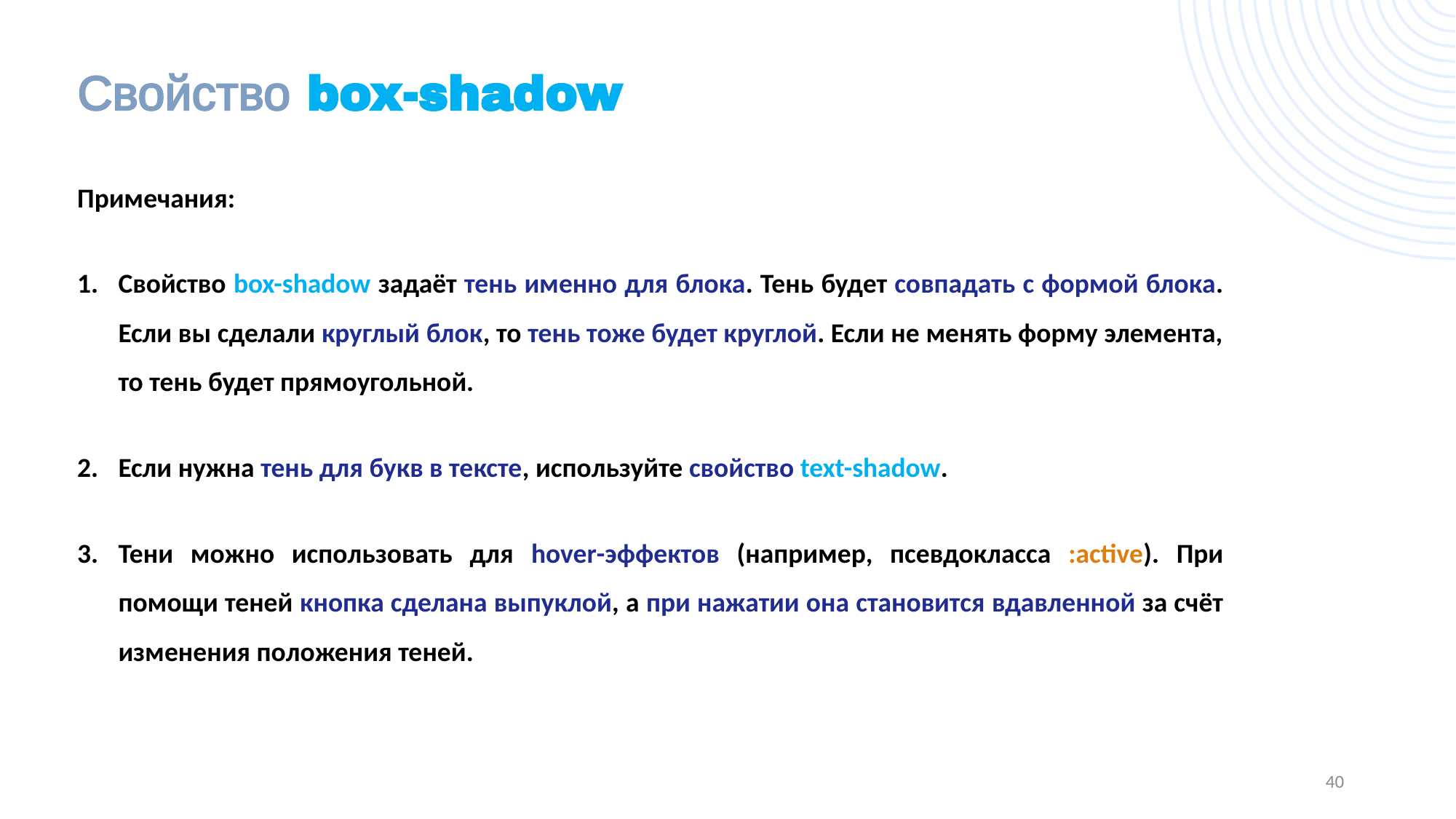

# Свойство box-shadow
Примечания:
Свойство box-shadow задаёт тень именно для блока. Тень будет совпадать с формой блока. Если вы сделали круглый блок, то тень тоже будет круглой. Если не менять форму элемента, то тень будет прямоугольной.
Если нужна тень для букв в тексте, используйте свойство text-shadow.
Тени можно использовать для hover-эффектов (например, псевдокласса :active). При помощи теней кнопка сделана выпуклой, а при нажатии она становится вдавленной за счёт изменения положения теней.
40